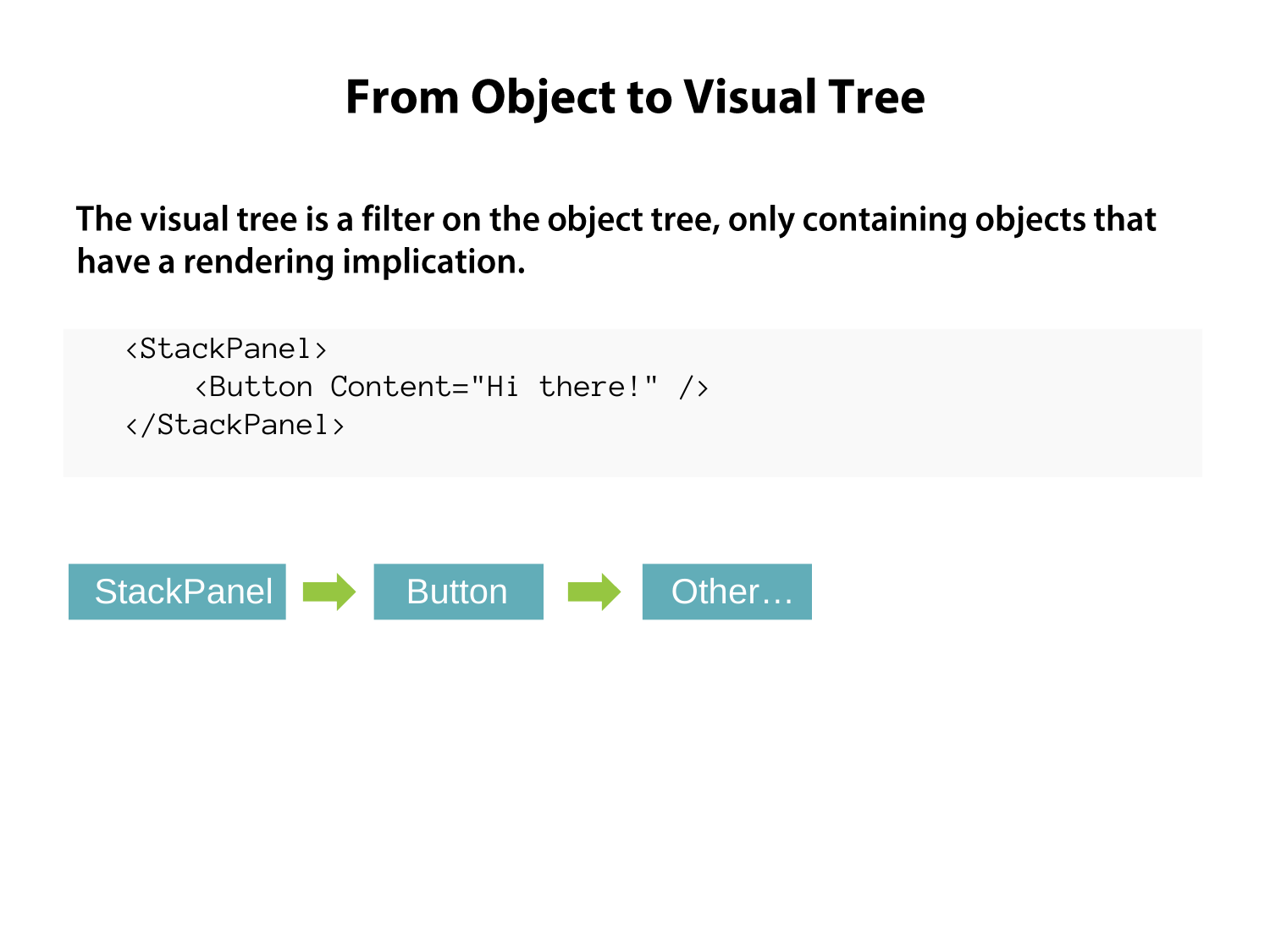

<StackPanel>
<Button Content="Hi there!" />
</StackPanel>

StackPanel

Button

Other…